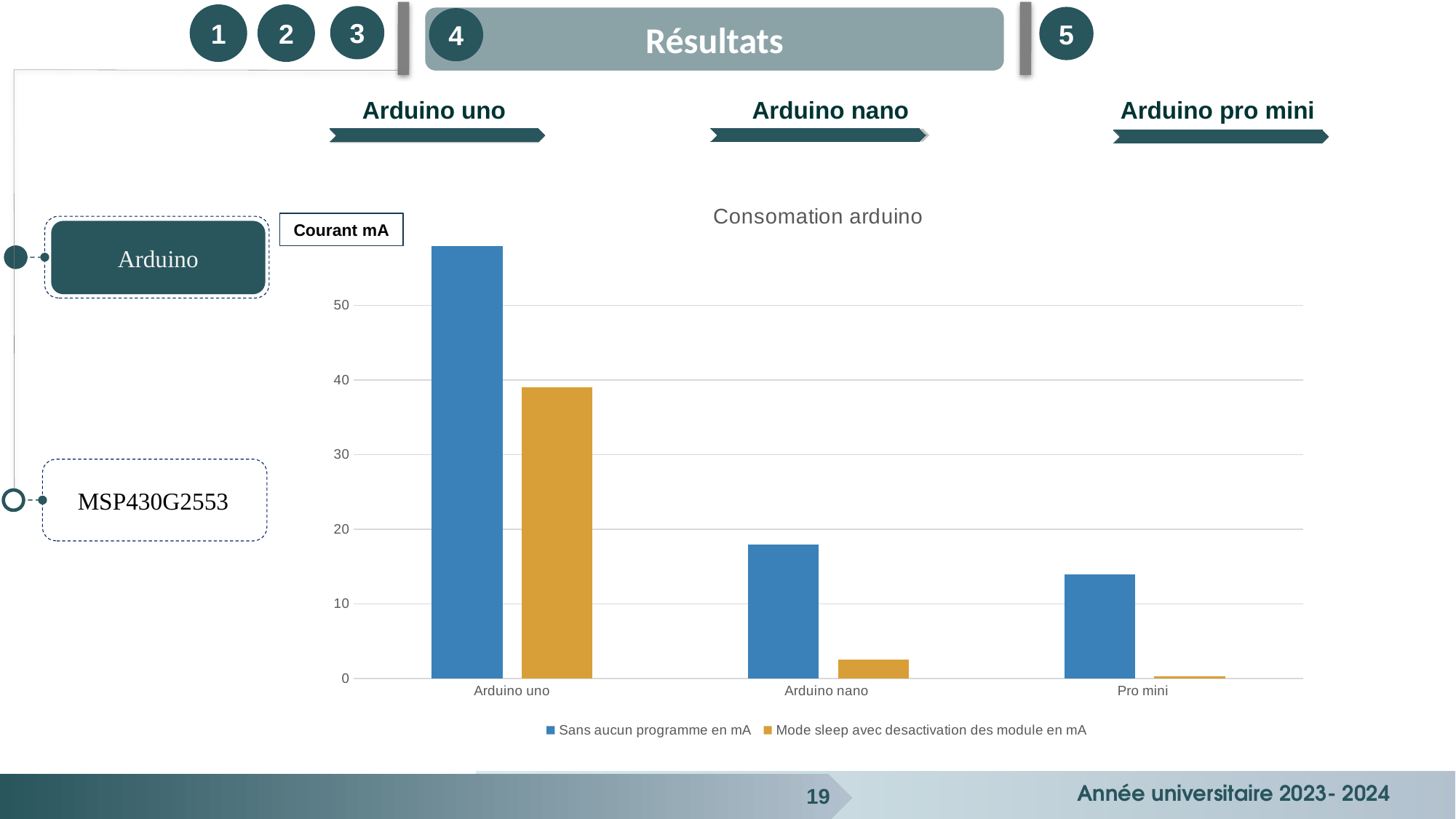

1
2
3
Résultats
5
4
Arduino uno
Arduino pro mini
Arduino nano

### Chart: Consomation arduino

| Category | Sans aucun programme en mA  | Mode sleep avec desactivation des module en mA  |
|---|---|---|
| Arduino uno | 58.0 | 39.0 |
| Arduino nano  | 18.0 | 2.5 |
| Pro mini  | 14.0 | 0.3 |
Courant mA
Arduino

MSP430G2553

19
Année universitaire 2023- 2024